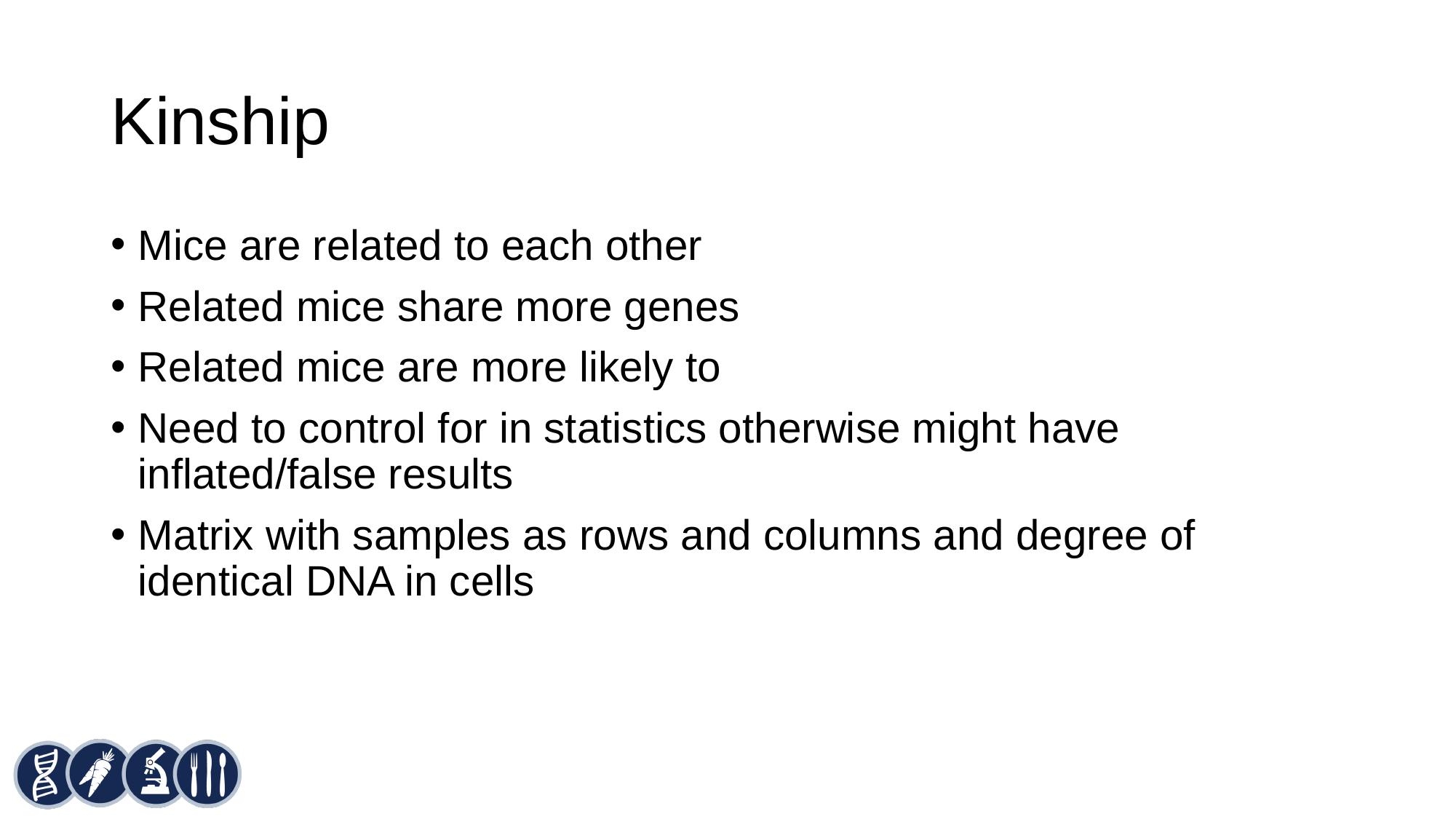

# Kinship
Mice are related to each other
Related mice share more genes
Related mice are more likely to
Need to control for in statistics otherwise might have inflated/false results
Matrix with samples as rows and columns and degree of identical DNA in cells